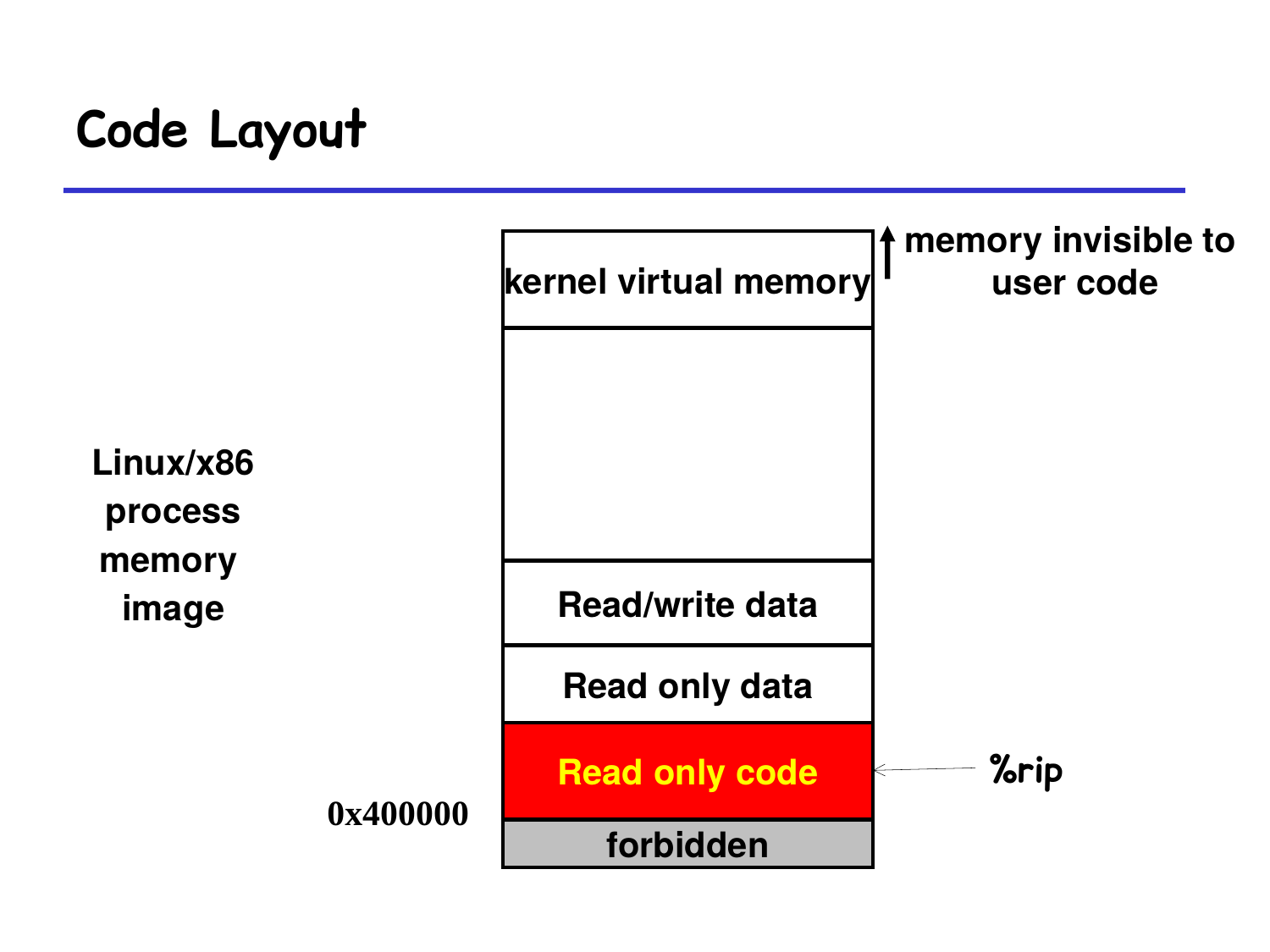

# Code Layout
memory invisible to
 user code

kernel virtual memory

Linux/x86
process
memory
image
Read/write data
Read only data
Read only code
%rip
0x400000
forbidden
49